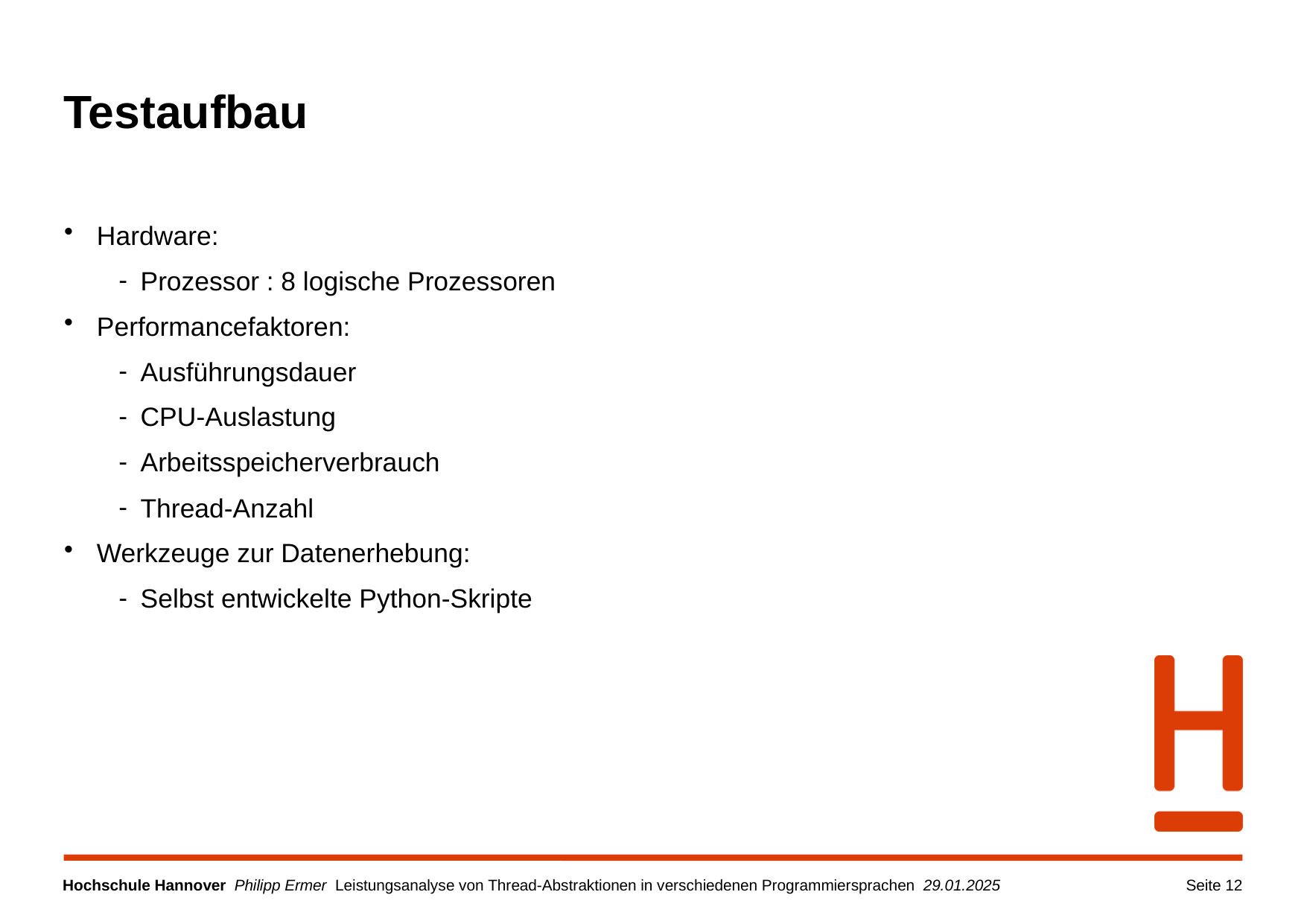

# Testaufbau
Hardware:
Prozessor : 8 logische Prozessoren
Performancefaktoren:
Ausführungsdauer
CPU-Auslastung
Arbeitsspeicherverbrauch
Thread-Anzahl
Werkzeuge zur Datenerhebung:
Selbst entwickelte Python-Skripte
Seite 12